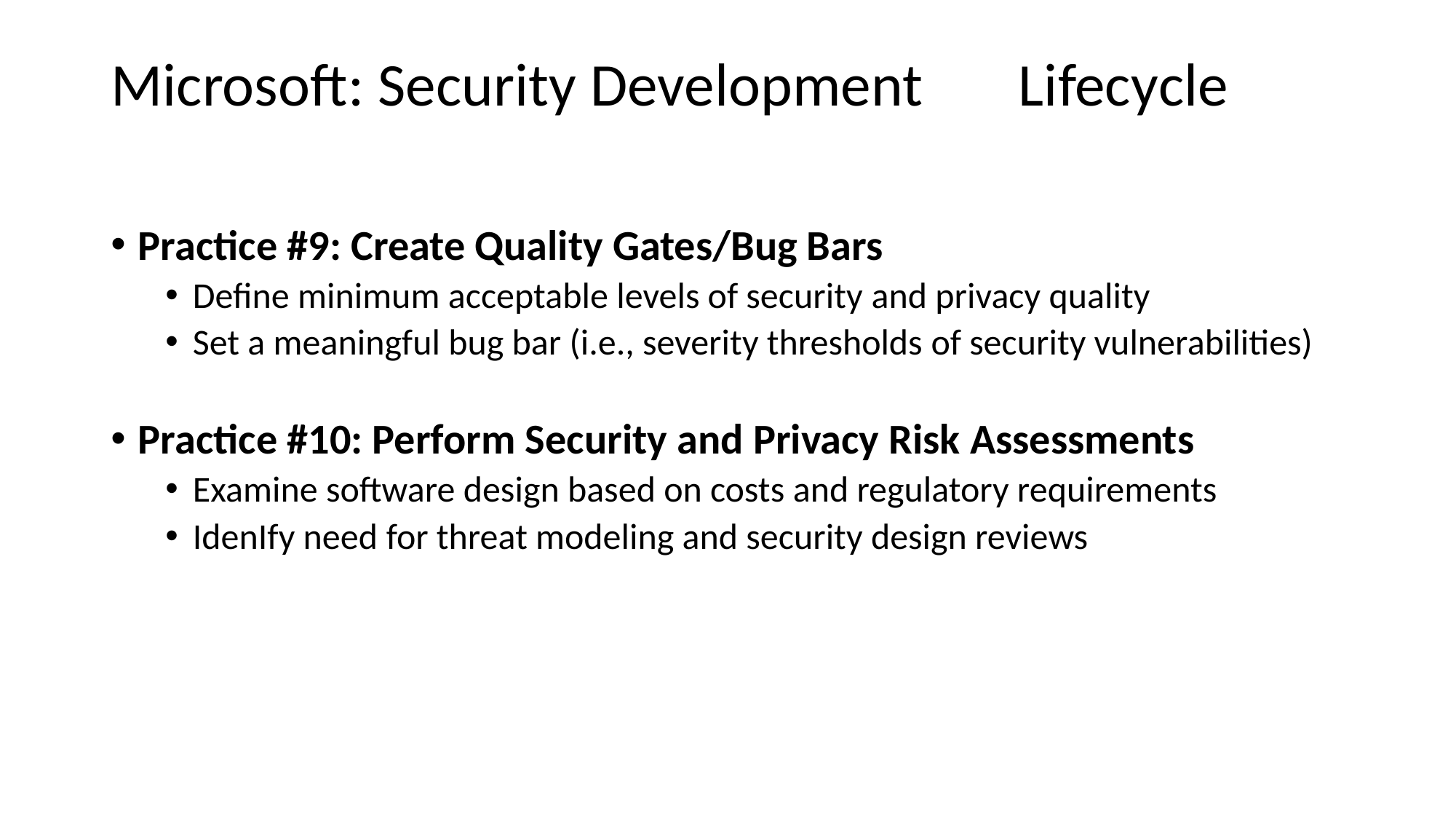

# Microsoft: Security Development	 Lifecycle
Practice #9: Create Quality Gates/Bug Bars
Define minimum acceptable levels of security and privacy quality
Set a meaningful bug bar (i.e., severity thresholds of security vulnerabilities)
Practice #10: Perform Security and Privacy Risk Assessments
Examine software design based on costs and regulatory requirements
IdenIfy need for threat modeling and security design reviews